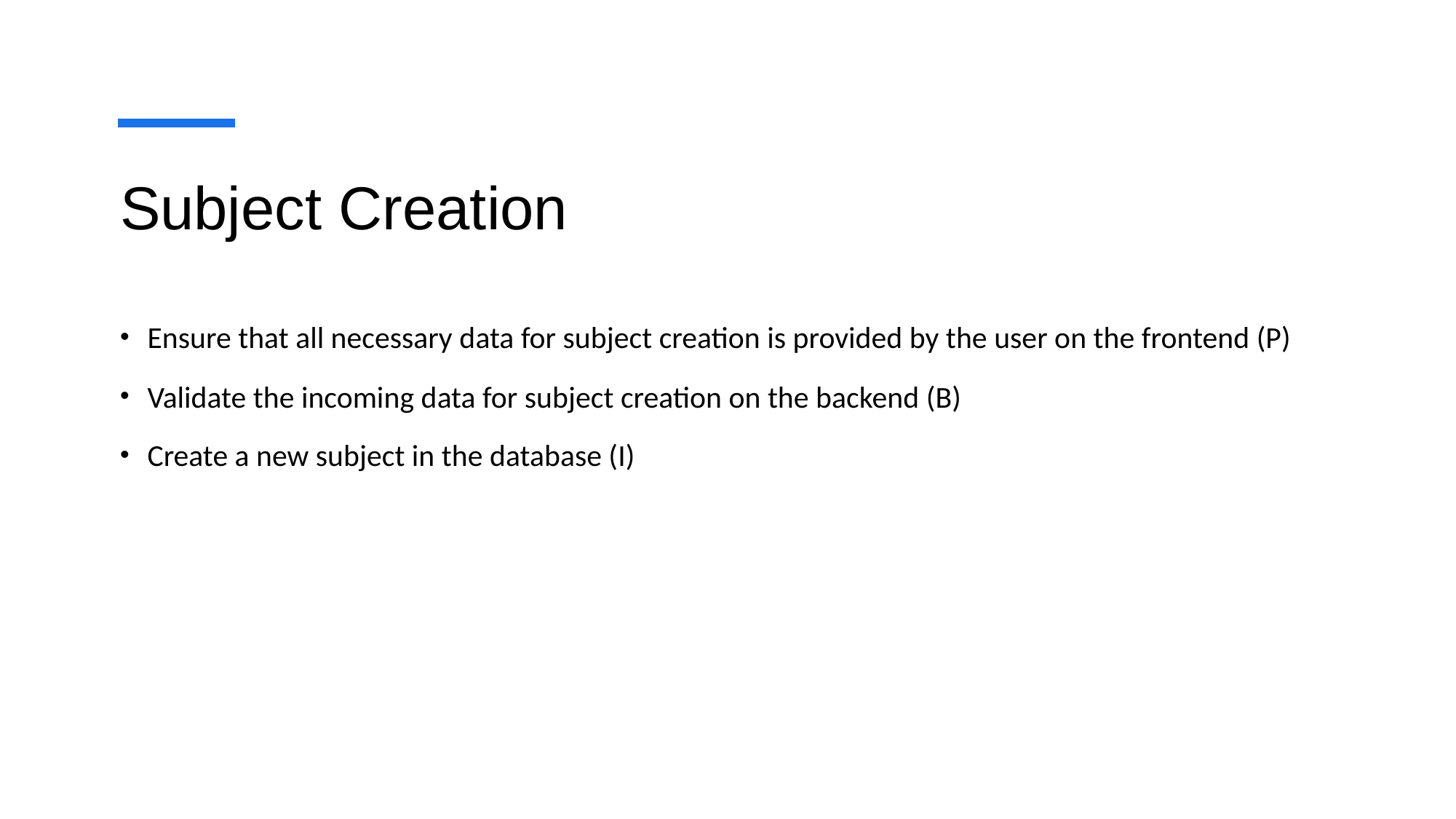

# Subject Creation
Ensure that all necessary data for subject creation is provided by the user on the frontend (P)
Validate the incoming data for subject creation on the backend (B)
Create a new subject in the database (I)